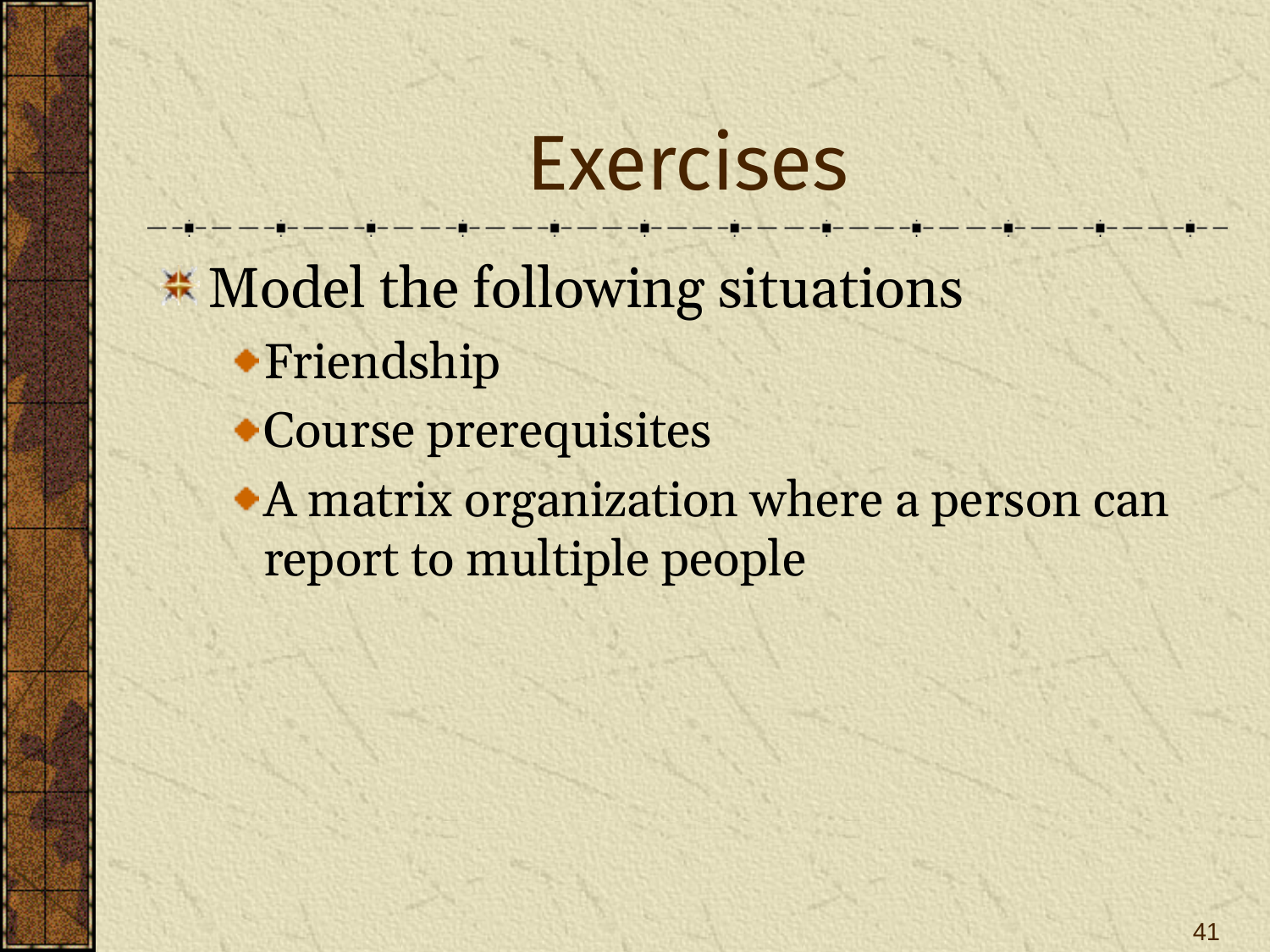

# Exercises
Model the following situations
Friendship
Course prerequisites
A matrix organization where a person can report to multiple people
41